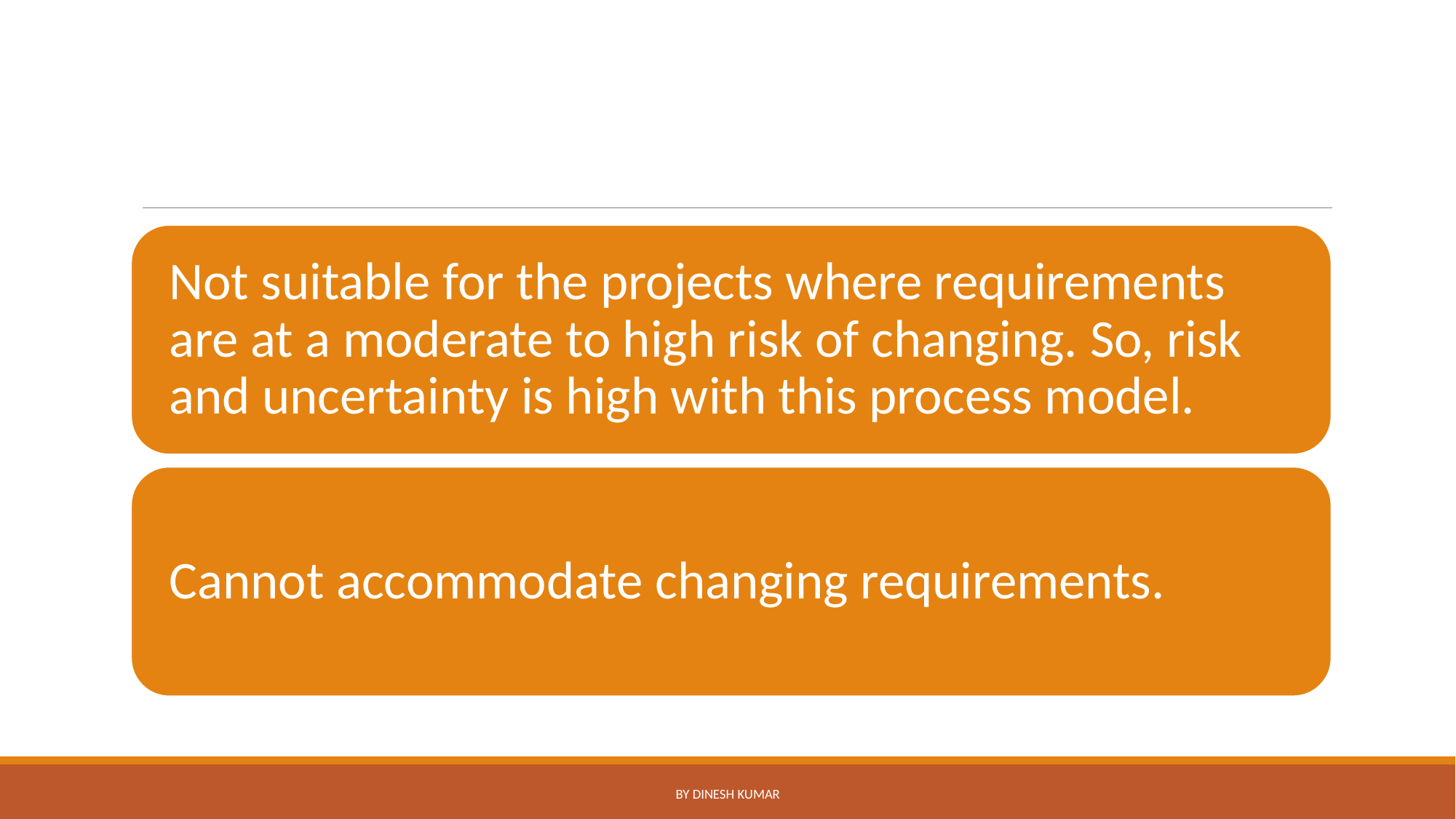

#
Not suitable for the projects where requirements are at a moderate to high risk of changing. So, risk and uncertainty is high with this process model.
Cannot accommodate changing requirements.
by Dinesh Kumar